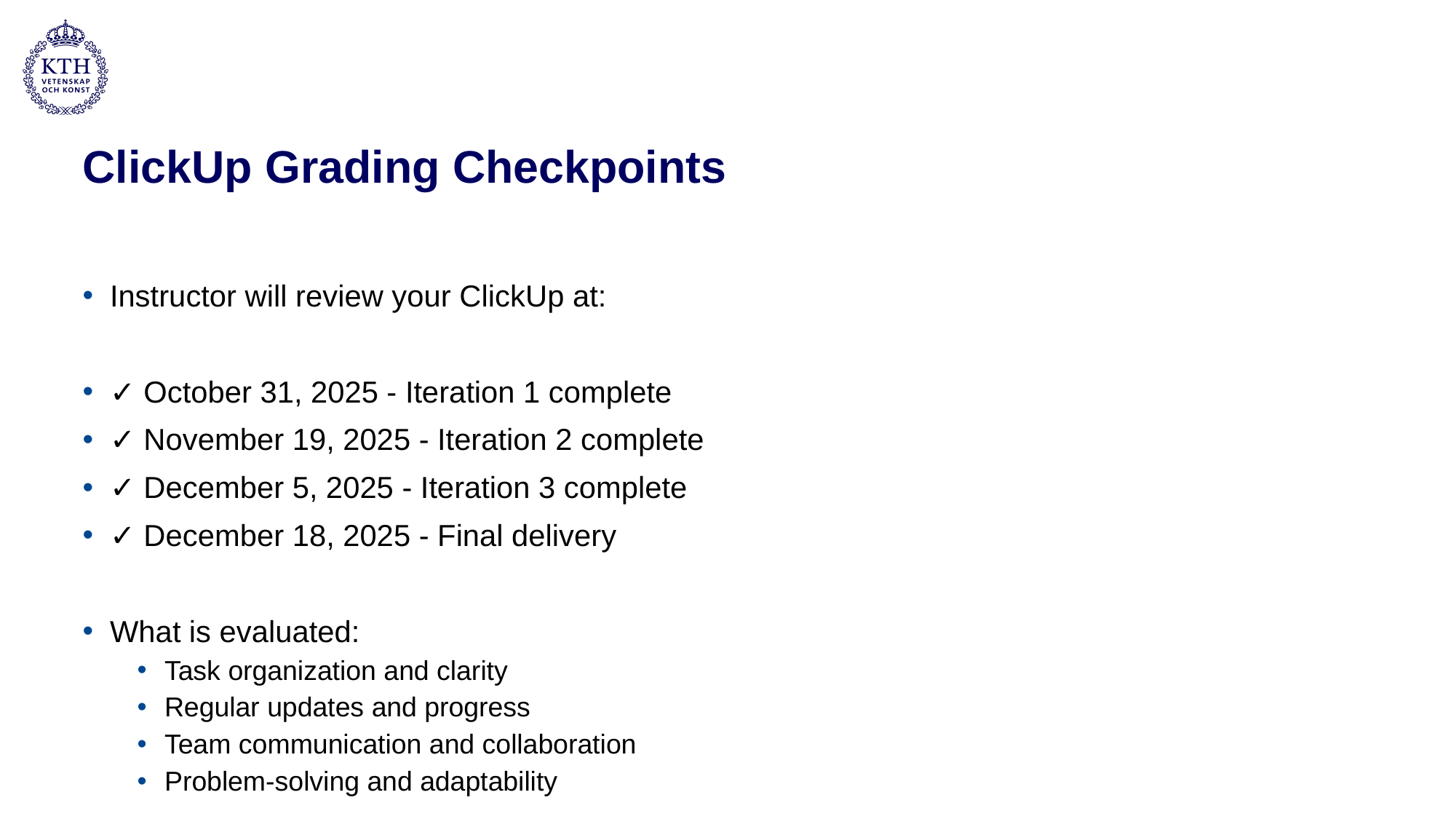

# ClickUp Grading Checkpoints

Instructor will review your ClickUp at:

✓ October 31, 2025 - Iteration 1 complete
✓ November 19, 2025 - Iteration 2 complete
✓ December 5, 2025 - Iteration 3 complete
✓ December 18, 2025 - Final delivery

What is evaluated:
Task organization and clarity
Regular updates and progress
Team communication and collaboration
Problem-solving and adaptability